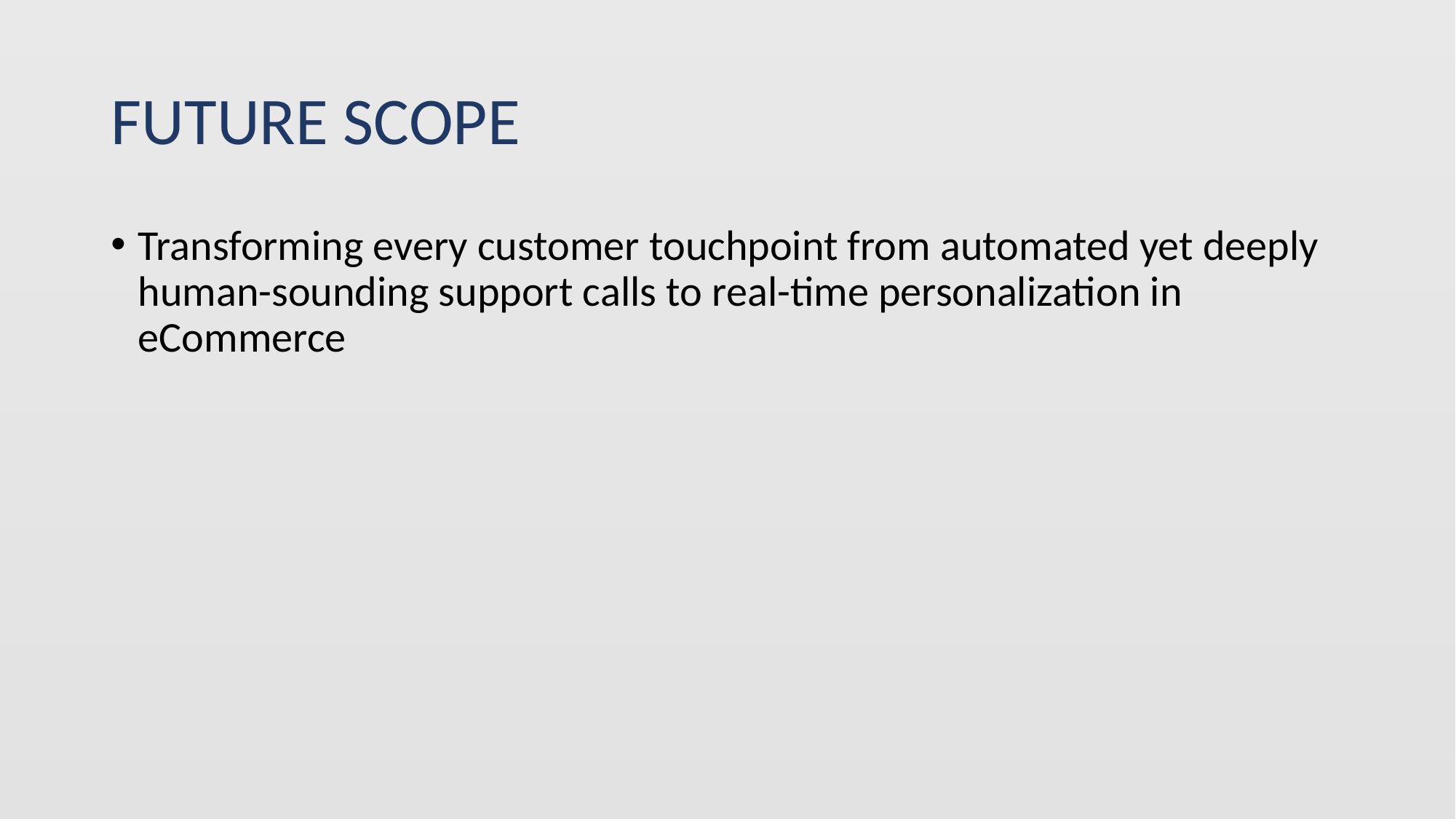

# FUTURE SCOPE
Transforming every customer touchpoint from automated yet deeply human-sounding support calls to real-time personalization in eCommerce